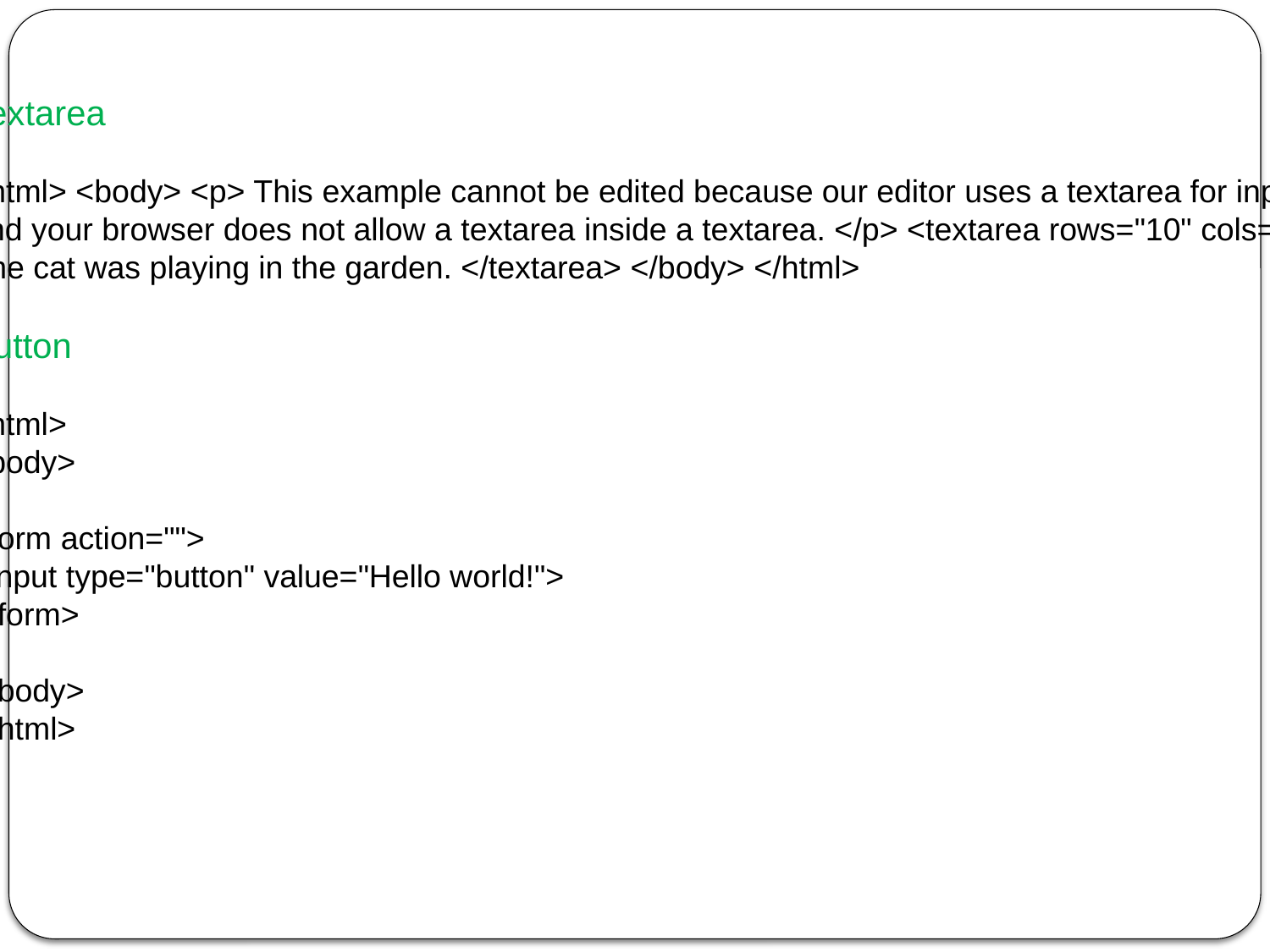

Textarea

<html> <body> <p> This example cannot be edited because our editor uses a textarea for input,
and your browser does not allow a textarea inside a textarea. </p> <textarea rows="10" cols="30">
The cat was playing in the garden. </textarea> </body> </html>

Button

<html>
<body>

<form action="">
<input type="button" value="Hello world!">
</form>

</body>
</html>